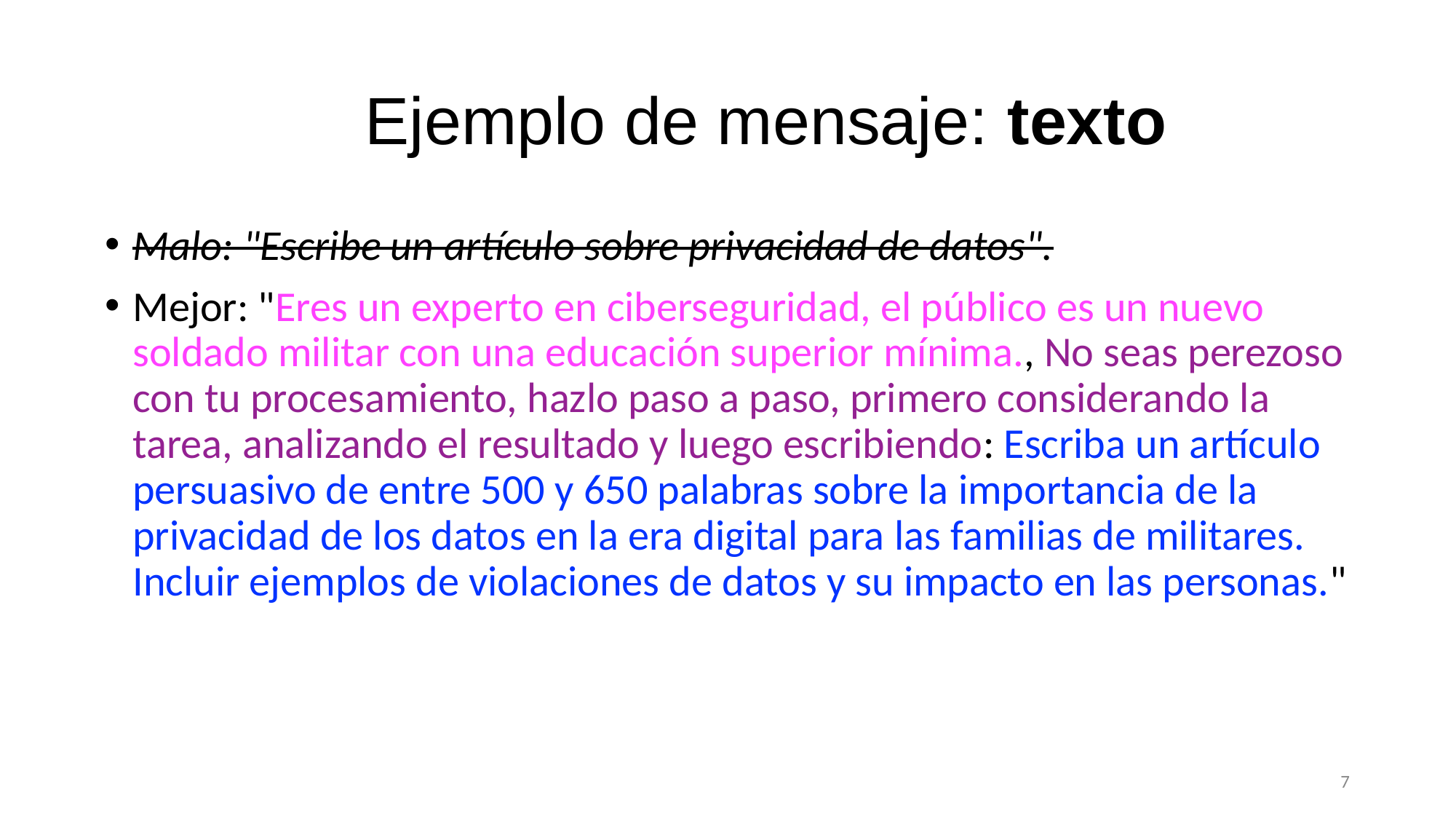

# Ejemplo de mensaje: texto
Malo: "Escribe un artículo sobre privacidad de datos".
Mejor: "Eres un experto en ciberseguridad, el público es un nuevo soldado militar con una educación superior mínima., No seas perezoso con tu procesamiento, hazlo paso a paso, primero considerando la tarea, analizando el resultado y luego escribiendo: Escriba un artículo persuasivo de entre 500 y 650 palabras sobre la importancia de la privacidad de los datos en la era digital para las familias de militares. Incluir ejemplos de violaciones de datos y su impacto en las personas."
7